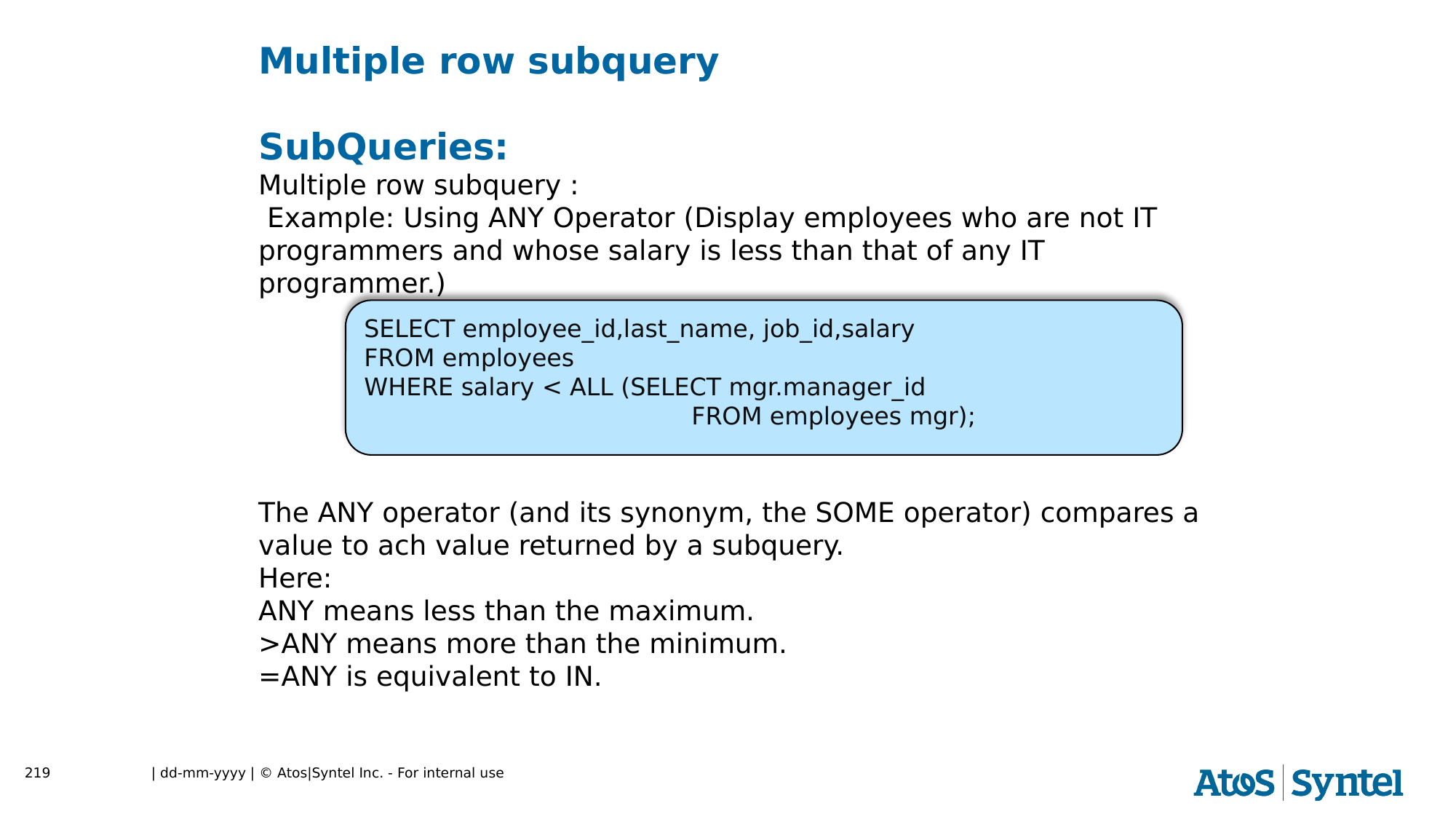

# Multiple row subquery
SubQueries:
Multiple row subquery :
 Example: Using ANY Operator (Display employees who are not IT programmers and whose salary is less than that of any IT programmer.)

The ANY operator (and its synonym, the SOME operator) compares a value to ach value returned by a subquery.
Here:
ANY means less than the maximum.
>ANY means more than the minimum.
=ANY is equivalent to IN.
SELECT employee_id,last_name, job_id,salary
FROM employees
WHERE salary < ALL (SELECT mgr.manager_id
			FROM employees mgr);